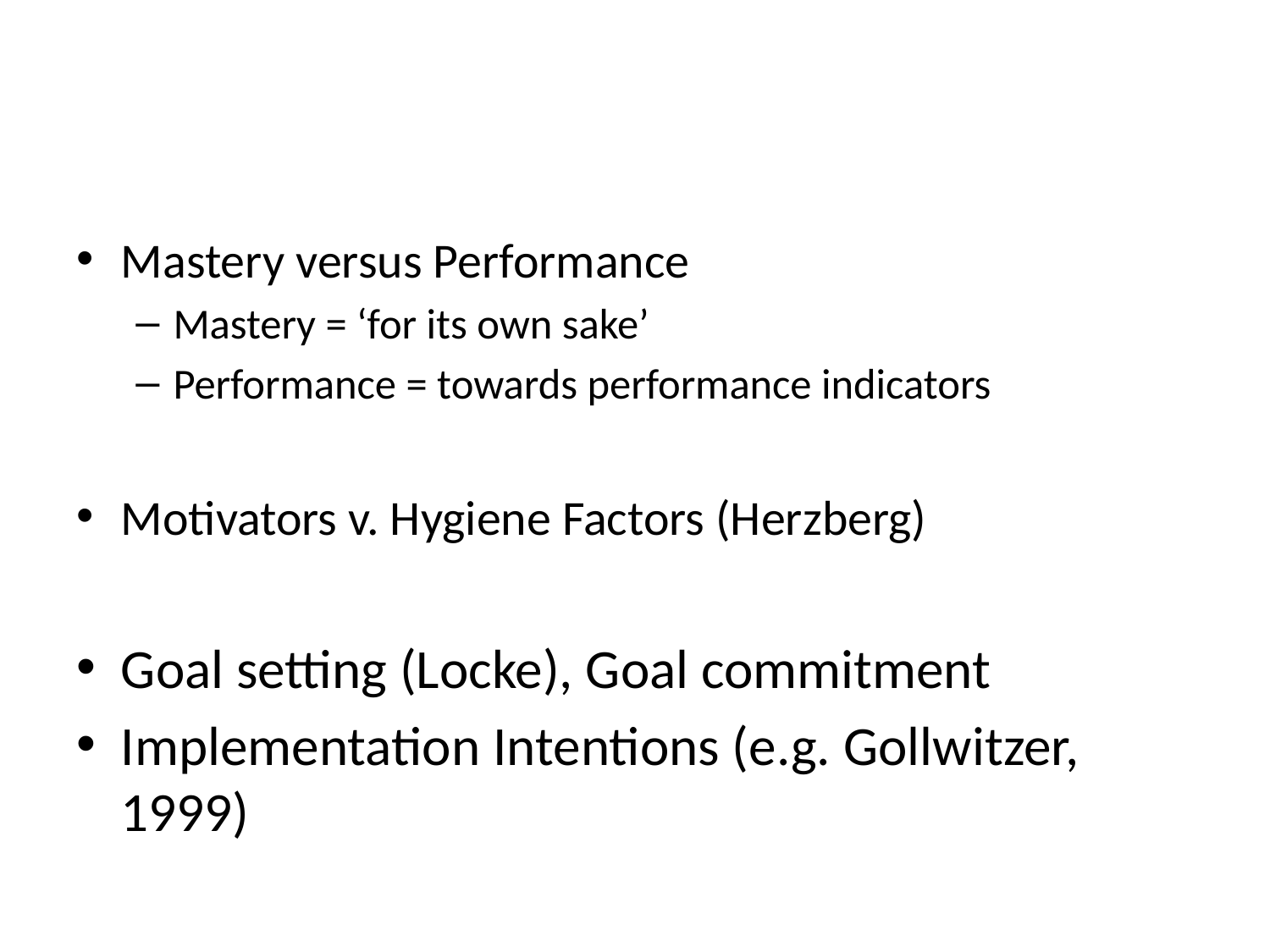

#
Mastery versus Performance
Mastery = ‘for its own sake’
Performance = towards performance indicators

Motivators v. Hygiene Factors (Herzberg)

Goal setting (Locke), Goal commitment
Implementation Intentions (e.g. Gollwitzer, 1999)